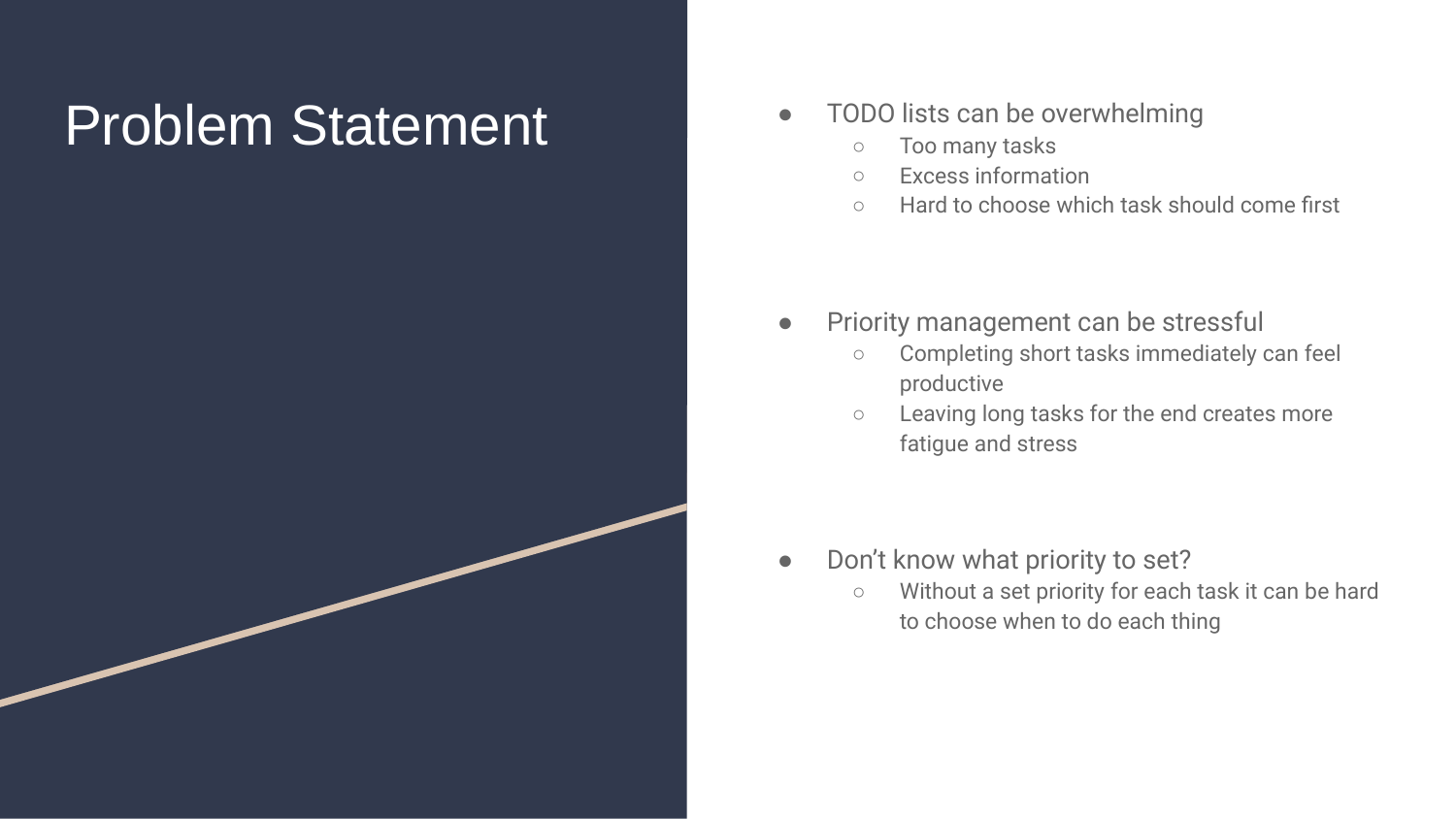

# Problem Statement
TODO lists can be overwhelming
Too many tasks
Excess information
Hard to choose which task should come first

Priority management can be stressful
Completing short tasks immediately can feel productive
Leaving long tasks for the end creates more fatigue and stress

Don’t know what priority to set?
Without a set priority for each task it can be hard to choose when to do each thing